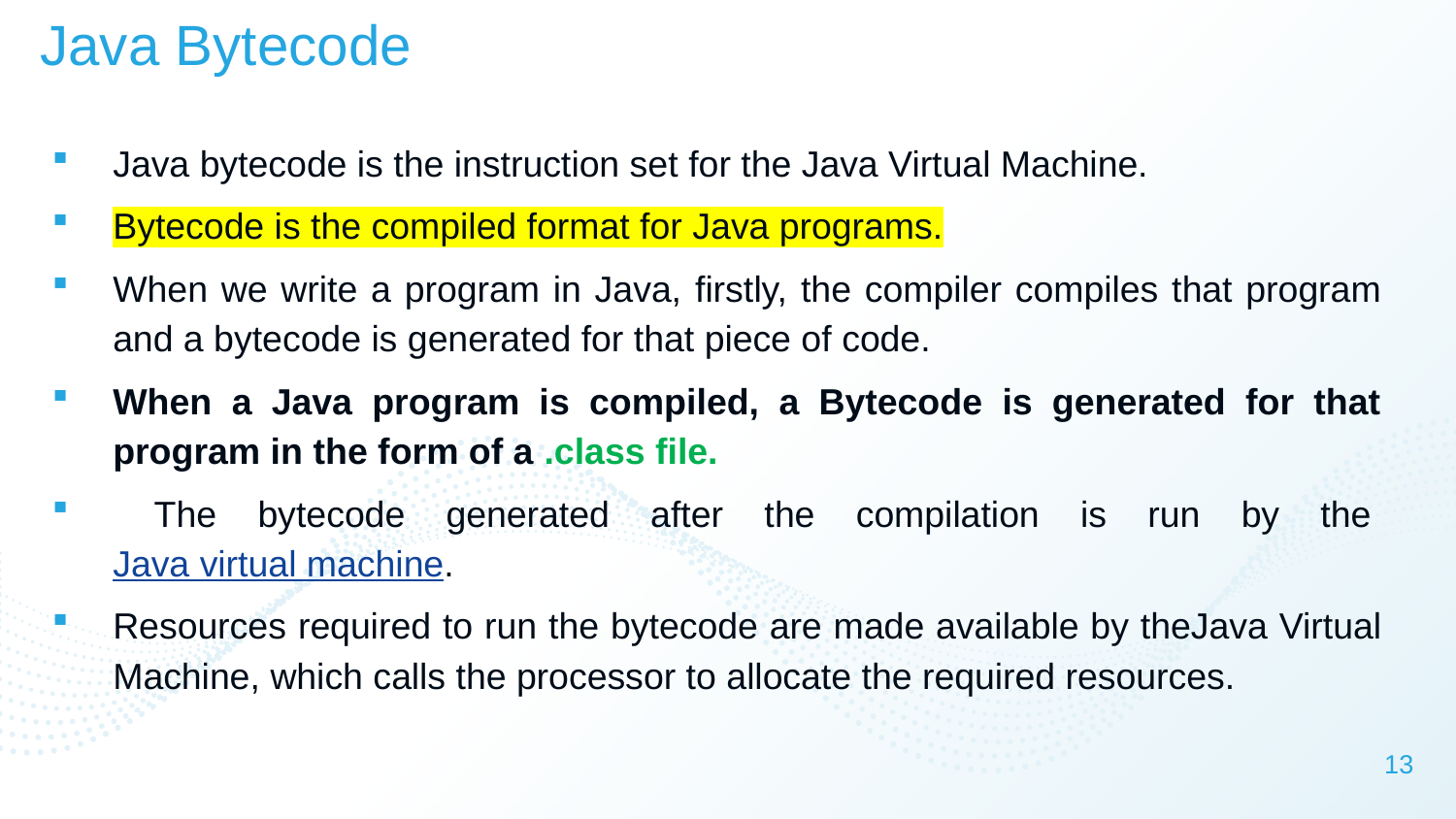

# Java Bytecode
Java bytecode is the instruction set for the Java Virtual Machine.
Bytecode is the compiled format for Java programs.
When we write a program in Java, firstly, the compiler compiles that program and a bytecode is generated for that piece of code.
When a Java program is compiled, a Bytecode is generated for that program in the form of a .class file.
 The bytecode generated after the compilation is run by the Java virtual machine.
Resources required to run the bytecode are made available by theJava Virtual Machine, which calls the processor to allocate the required resources.
13